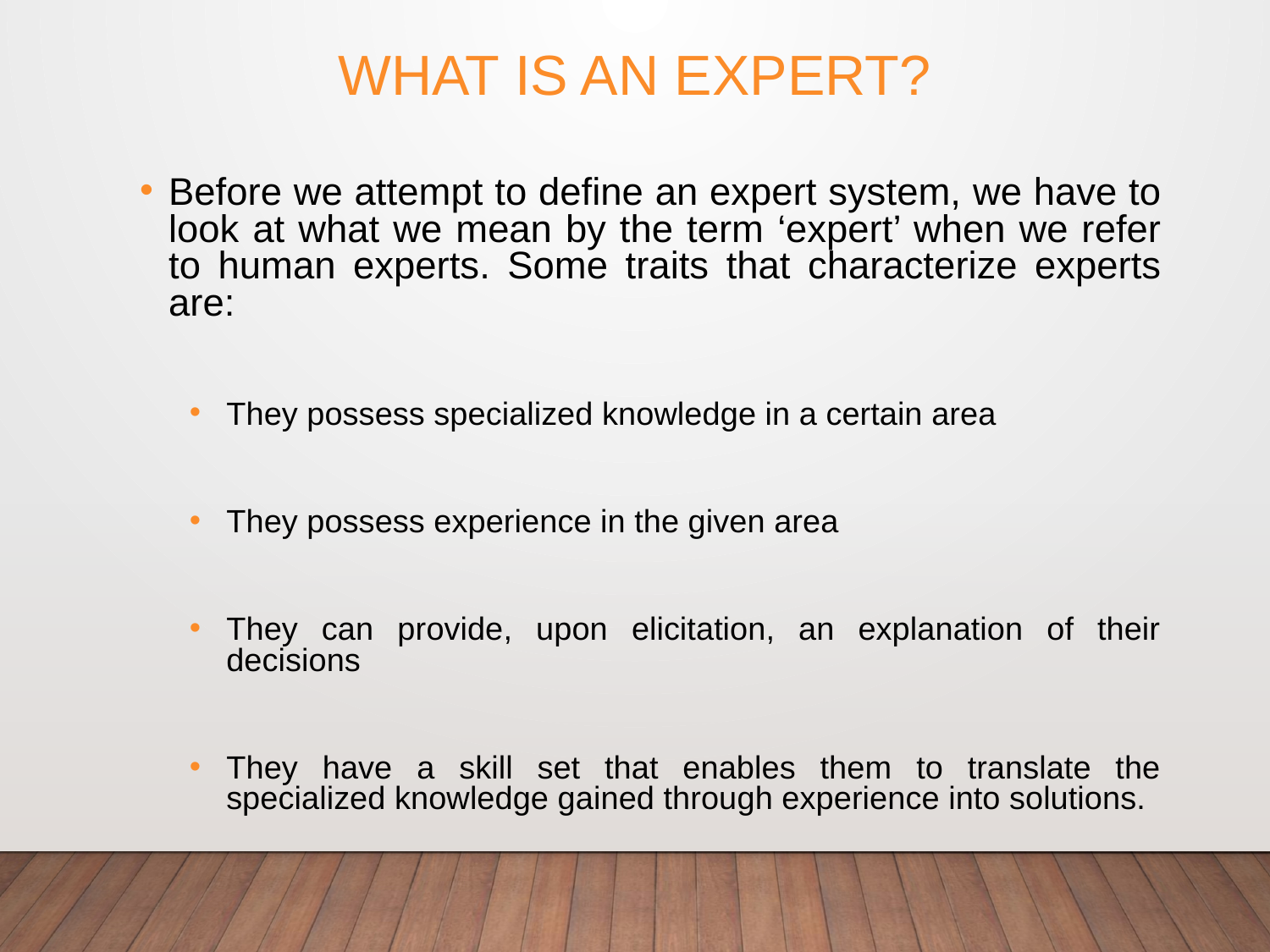

# What is an Expert?
Before we attempt to define an expert system, we have to look at what we mean by the term ‘expert’ when we refer to human experts. Some traits that characterize experts are:

They possess specialized knowledge in a certain area

They possess experience in the given area

They can provide, upon elicitation, an explanation of their decisions

They have a skill set that enables them to translate the specialized knowledge gained through experience into solutions.